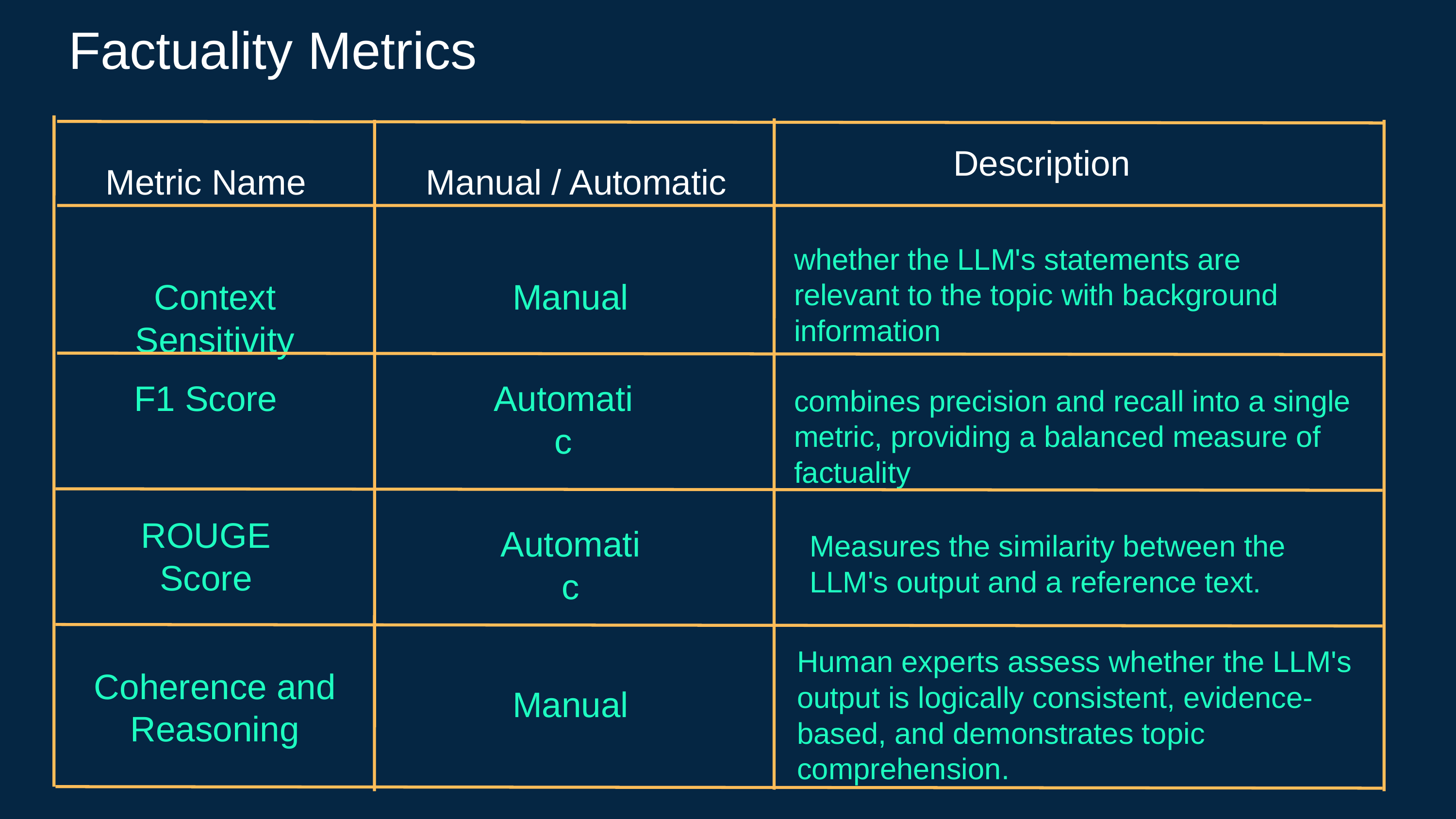

Factuality Metrics

Description
Metric Name
Manual / Automatic

whether the LLM's statements are relevant to the topic with background information
Context Sensitivity
Manual

F1 Score
Automatic
combines precision and recall into a single metric, providing a balanced measure of factuality

ROUGE Score
Automatic
Measures the similarity between the LLM's output and a reference text.

Human experts assess whether the LLM's output is logically consistent, evidence-based, and demonstrates topic comprehension.
Coherence and Reasoning
Manual